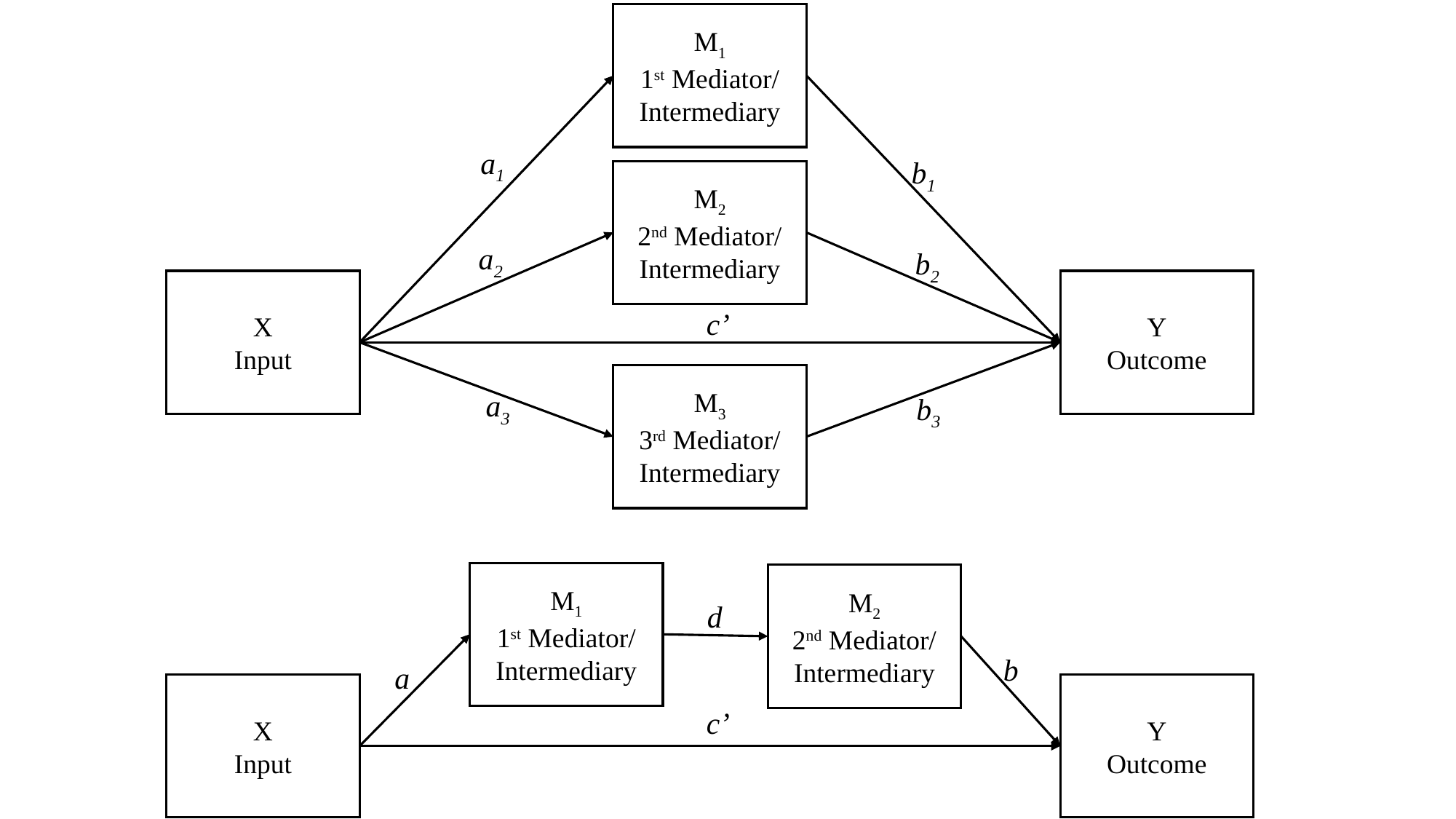

M1
1st Mediator/
Intermediary
a1
b1
M2
2nd Mediator/
Intermediary
a2
b2
X
Input
Y
Outcome
c’
M3
3rd Mediator/
Intermediary
a3
b3
M1
1st Mediator/
Intermediary
M2
2nd Mediator/
Intermediary
d
b
a
X
Input
Y
Outcome
c’